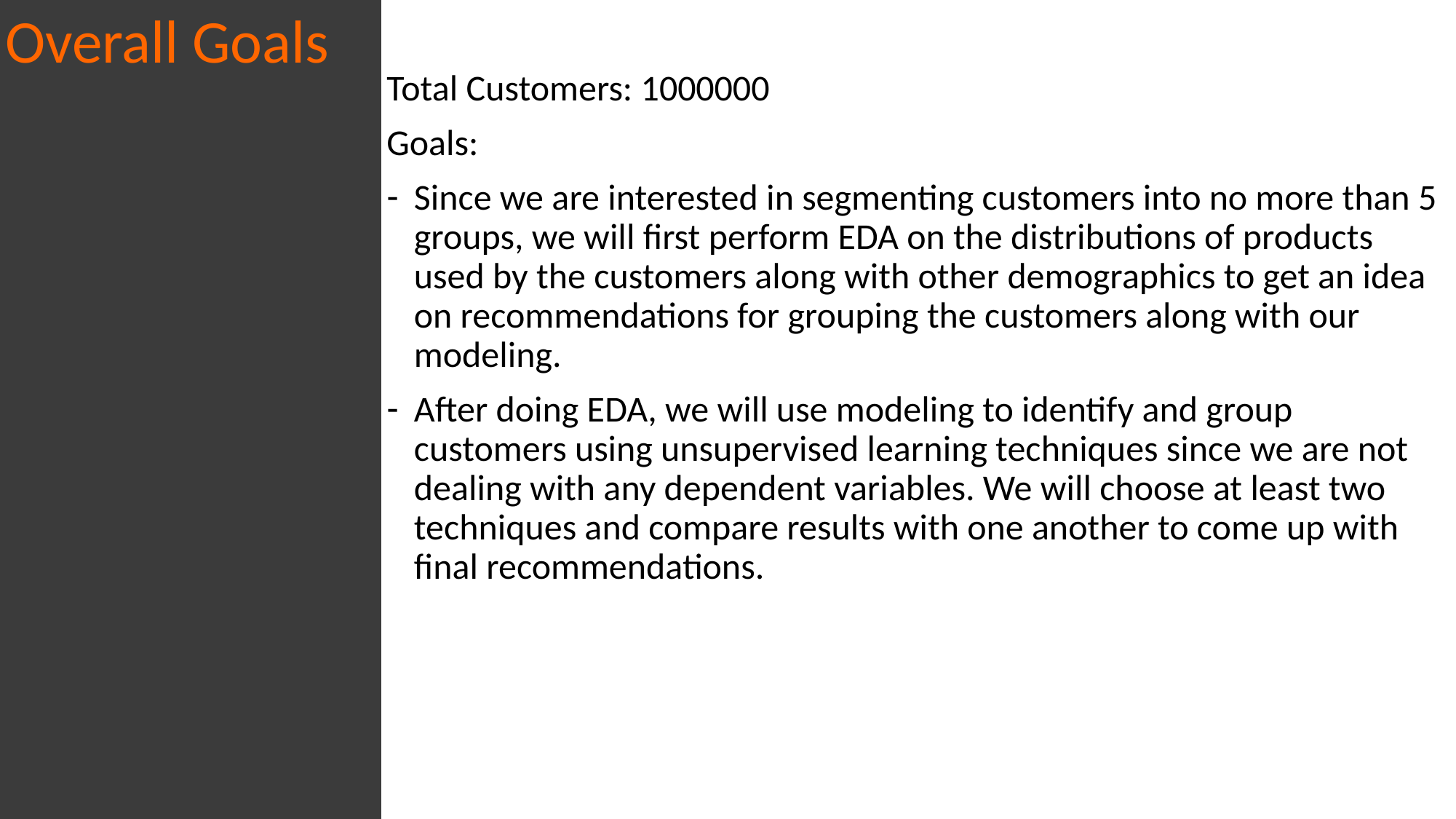

Total Customers: 1000000
Goals:
Since we are interested in segmenting customers into no more than 5 groups, we will first perform EDA on the distributions of products used by the customers along with other demographics to get an idea on recommendations for grouping the customers along with our modeling.
After doing EDA, we will use modeling to identify and group customers using unsupervised learning techniques since we are not dealing with any dependent variables. We will choose at least two techniques and compare results with one another to come up with final recommendations.
Overall Goals